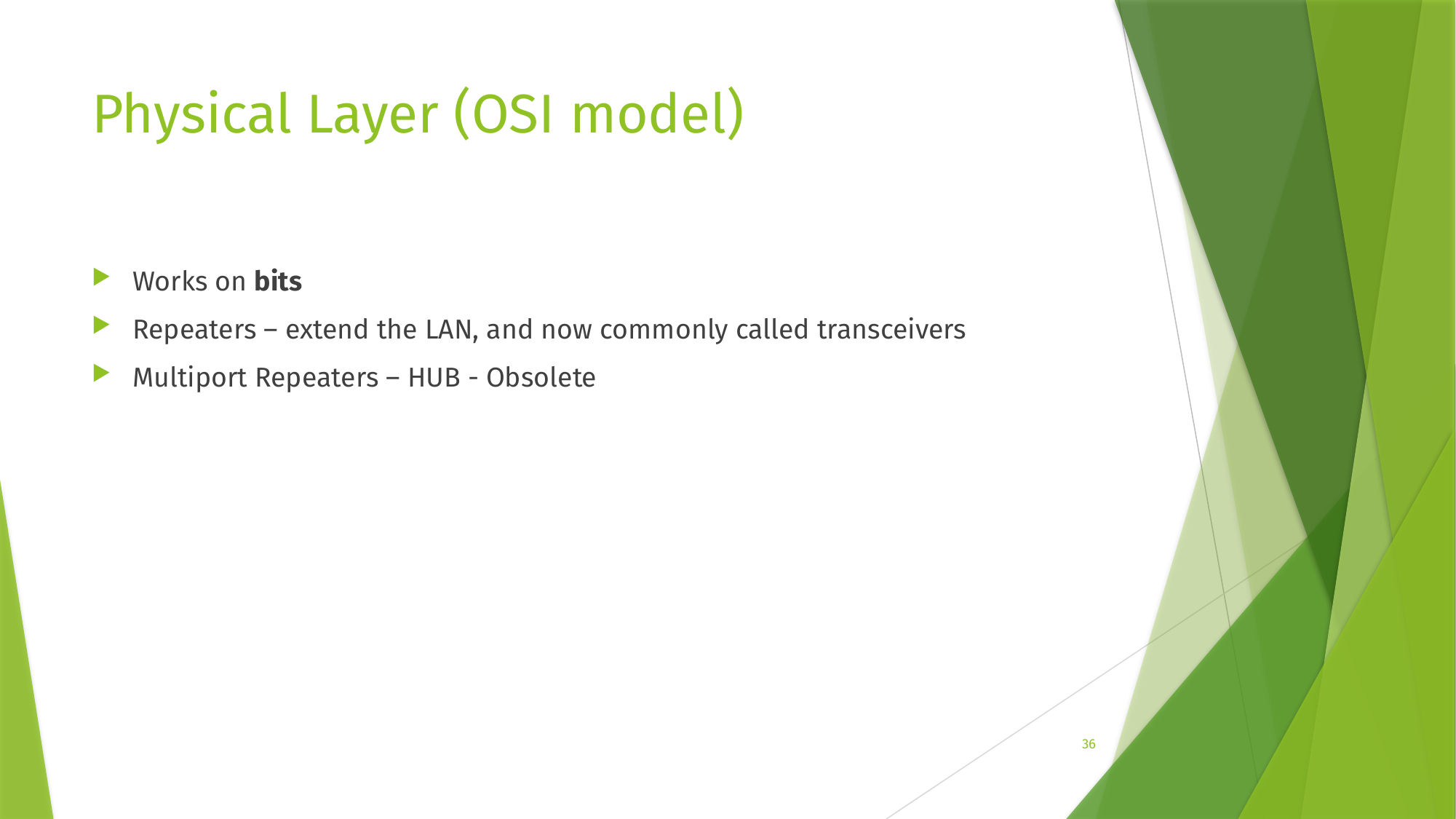

# Physical Layer (OSI model)
Works on bits
Repeaters – extend the LAN, and now commonly called transceivers
Multiport Repeaters – HUB - Obsolete
36